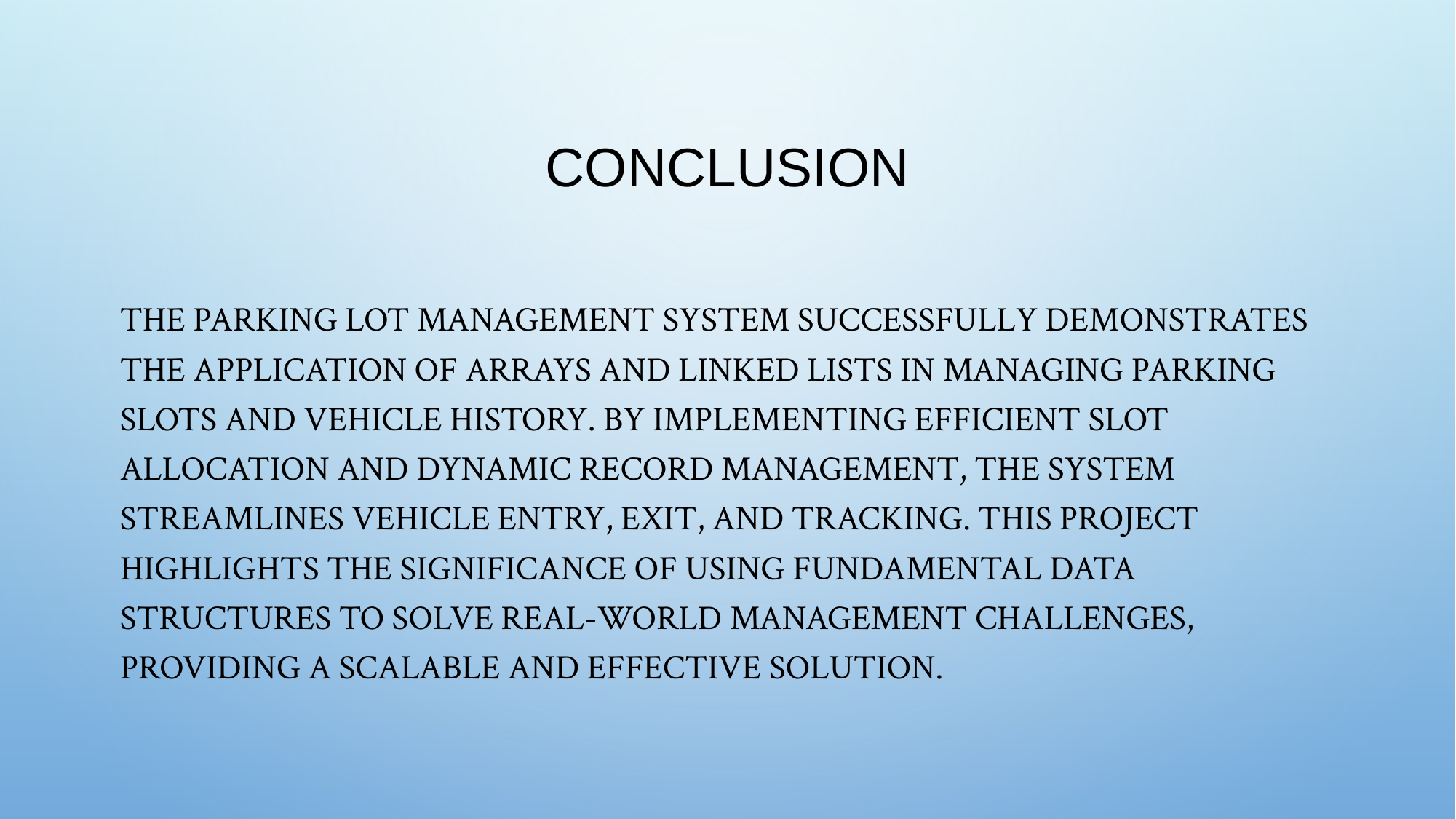

# CONCLUSION
The Parking Lot Management System successfully demonstrates the application of arrays and linked lists in managing parking slots and vehicle history. By implementing efficient slot allocation and dynamic record management, the system streamlines vehicle entry, exit, and tracking. This project highlights the significance of using fundamental data structures to solve real-world management challenges, providing a scalable and effective solution.